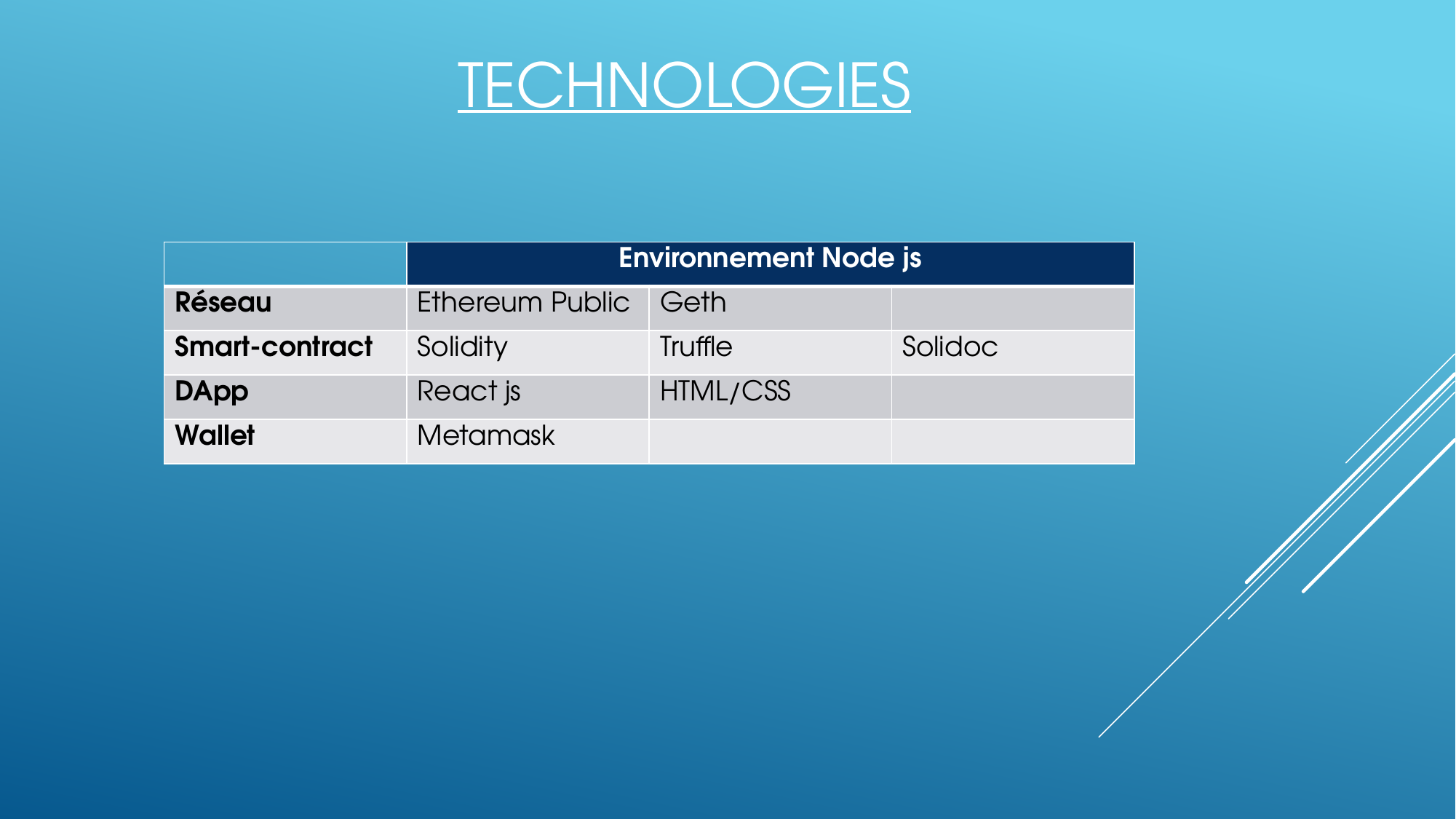

# TECHNOLOGIES
|  | Environnement Node js |  |  |
| --- | --- | --- | --- |
| Réseau | Ethereum Public | Geth |  |
| Smart-contract | Solidity | Truffle | Solidoc |
| DApp | React js | HTML/CSS |  |
| Wallet | Metamask |  |  |